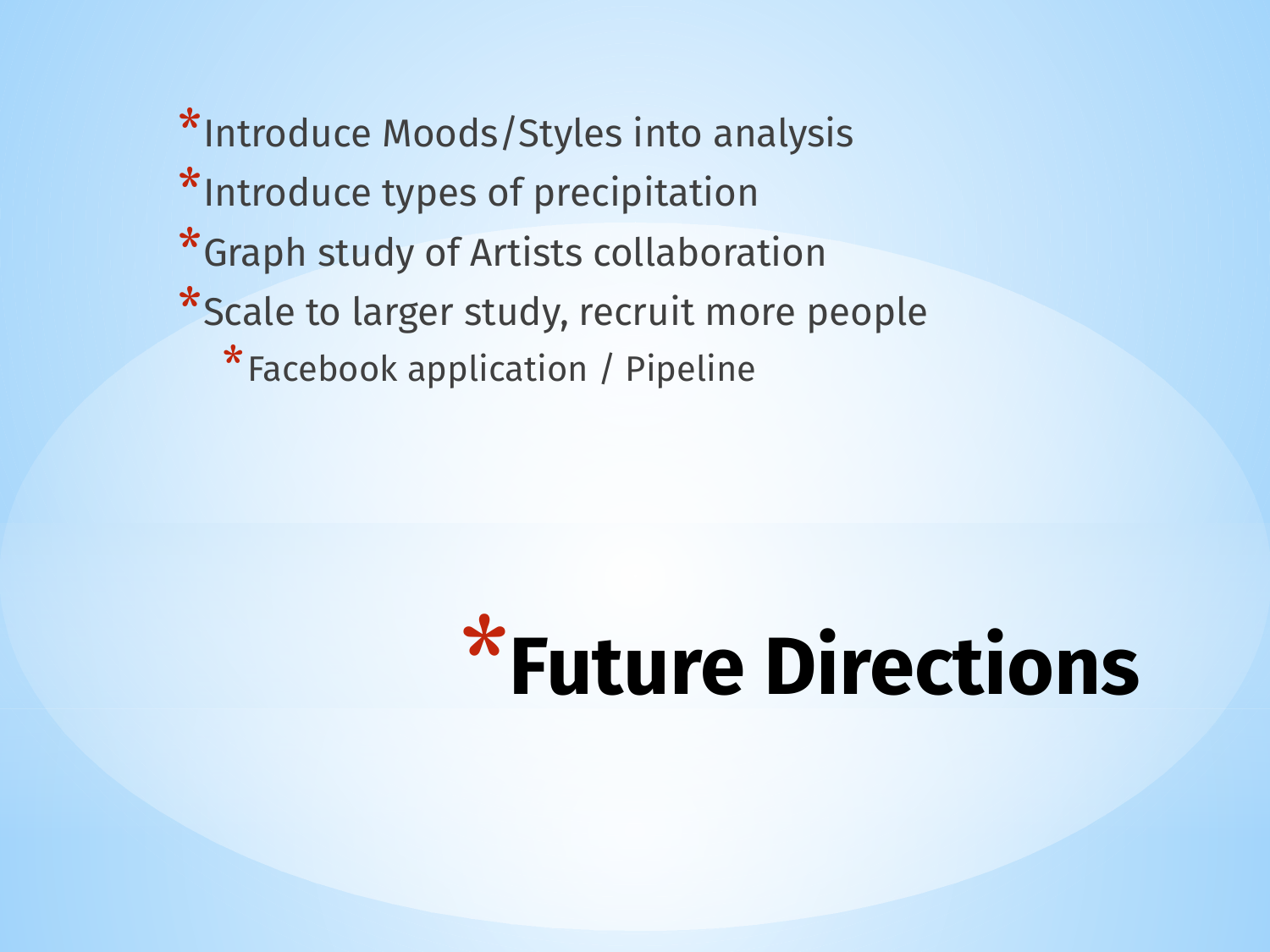

Introduce Moods/Styles into analysis
Introduce types of precipitation
Graph study of Artists collaboration
Scale to larger study, recruit more people
Facebook application / Pipeline
# Future Directions